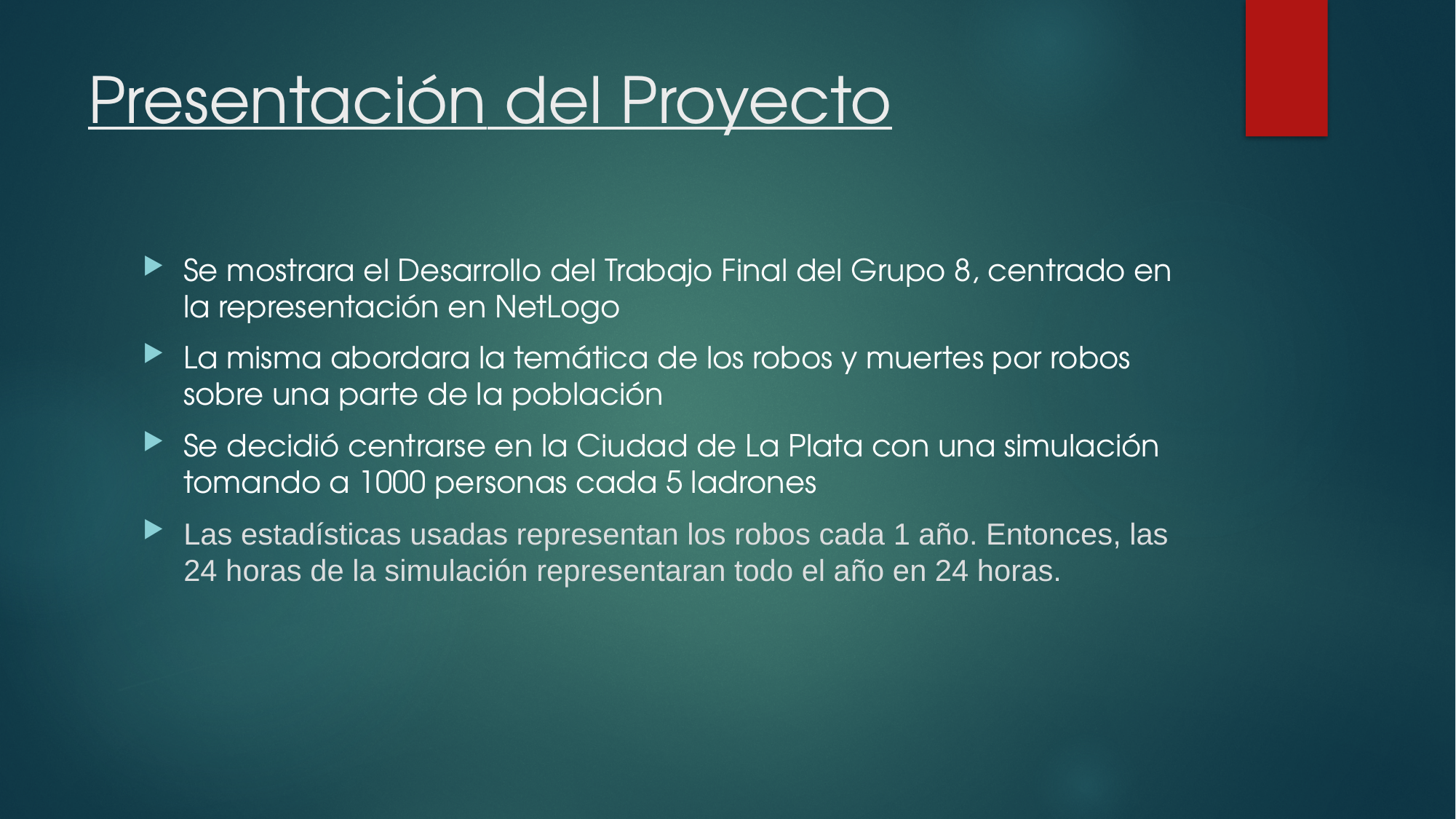

# Presentación del Proyecto
Se mostrara el Desarrollo del Trabajo Final del Grupo 8, centrado en la representación en NetLogo
La misma abordara la temática de los robos y muertes por robos sobre una parte de la población
Se decidió centrarse en la Ciudad de La Plata con una simulación tomando a 1000 personas cada 5 ladrones
Las estadísticas usadas representan los robos cada 1 año. Entonces, las 24 horas de la simulación representaran todo el año en 24 horas.